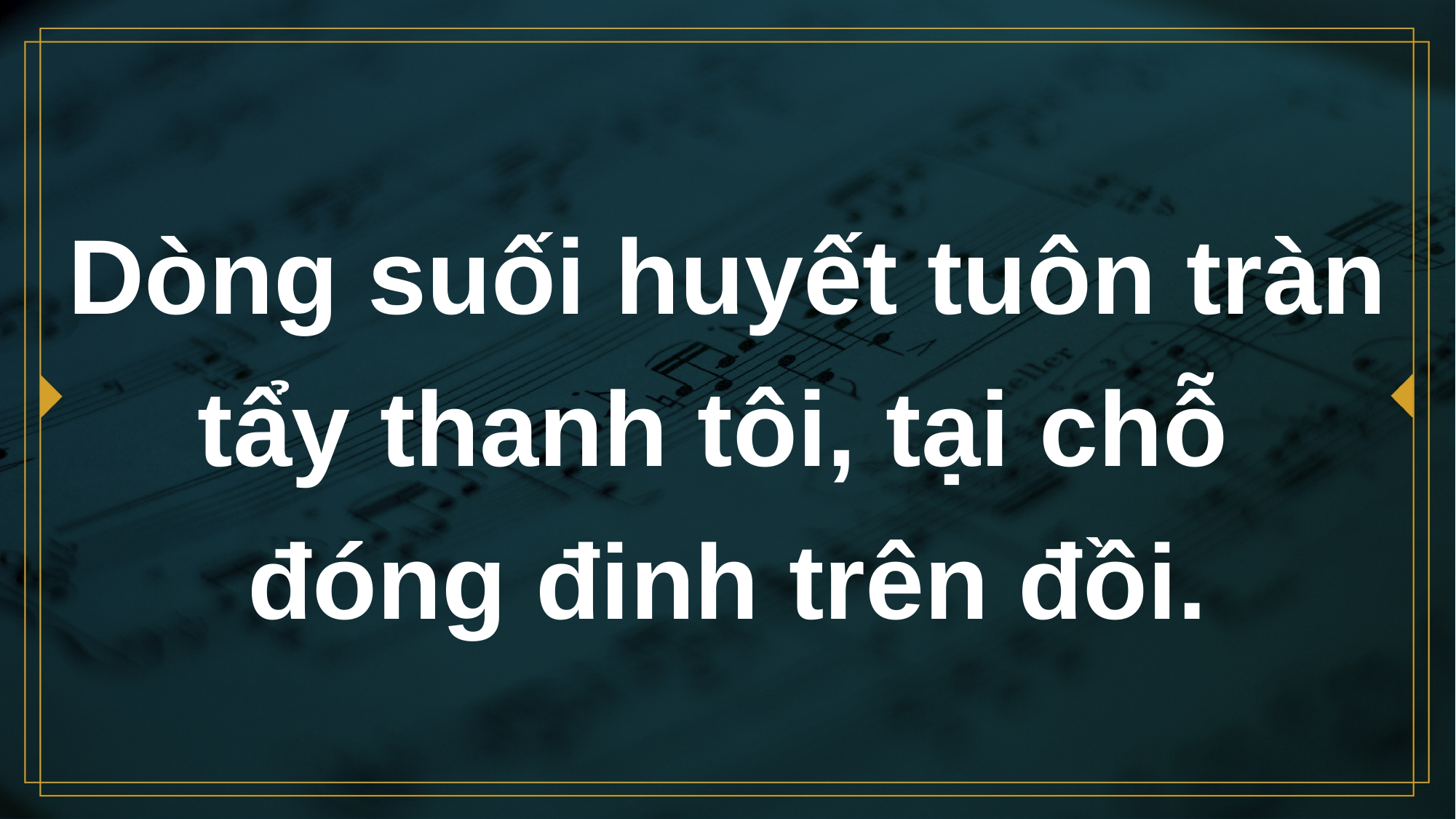

# Dòng suối huyết tuôn tràn tẩy thanh tôi, tại chỗ đóng đinh trên đồi.